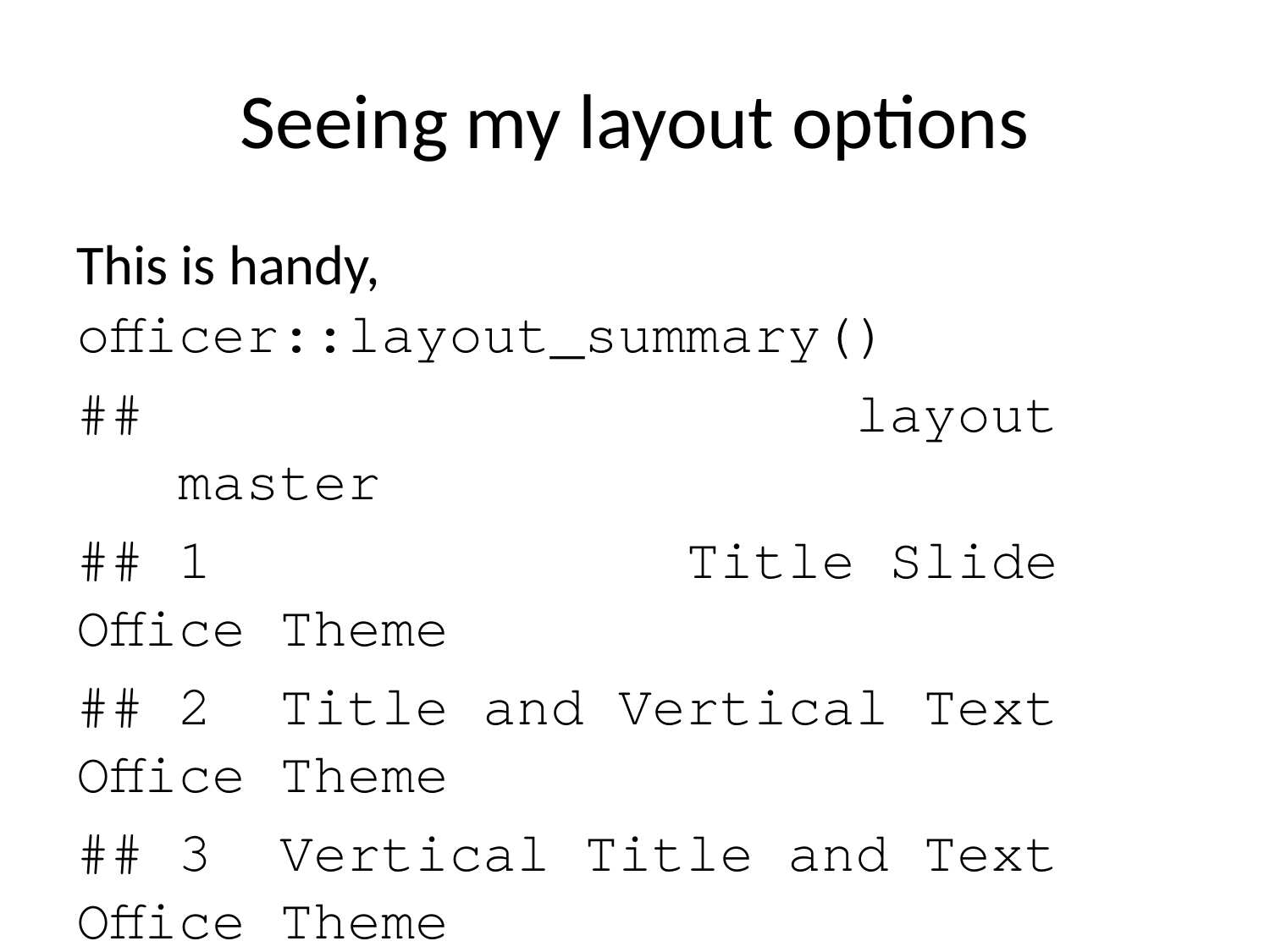

# Seeing my layout options
This is handy, officer::layout_summary()
##                     layout       master
## 1              Title Slide Office Theme
## 2  Title and Vertical Text Office Theme
## 3  Vertical Title and Text Office Theme
## 4        Title and Content Office Theme
## 5           Section Header Office Theme
## 6              Two Content Office Theme
## 7               Comparison Office Theme
## 8               Title Only Office Theme
## 9                    Blank Office Theme
## 10    Content with Caption Office Theme
## 11    Picture with Caption Office Theme